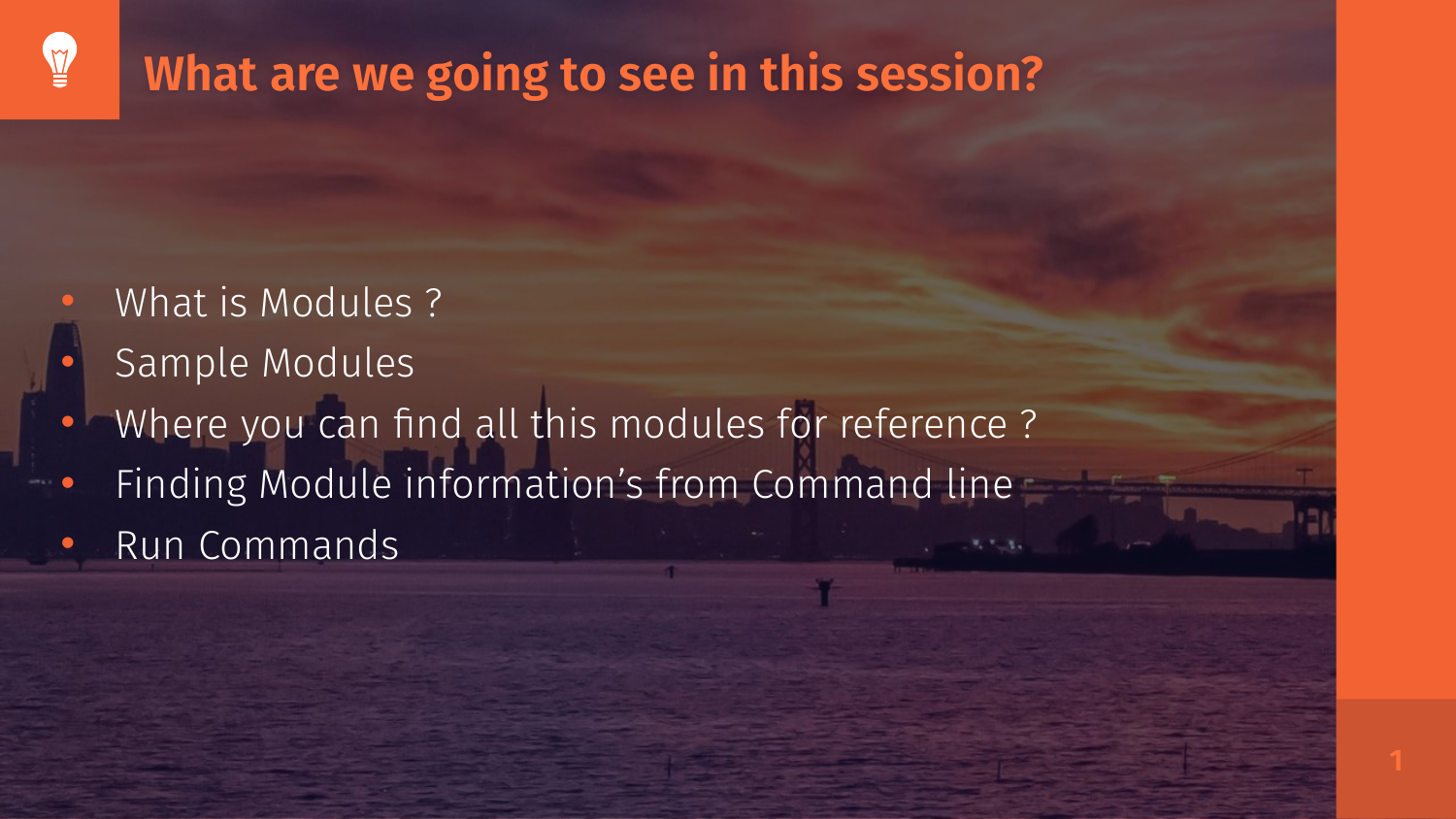

What are we going to see in this session?

What is Modules ?
Sample Modules
Where you can find all this modules for reference ?
Finding Module information’s from Command line
Run Commands

1